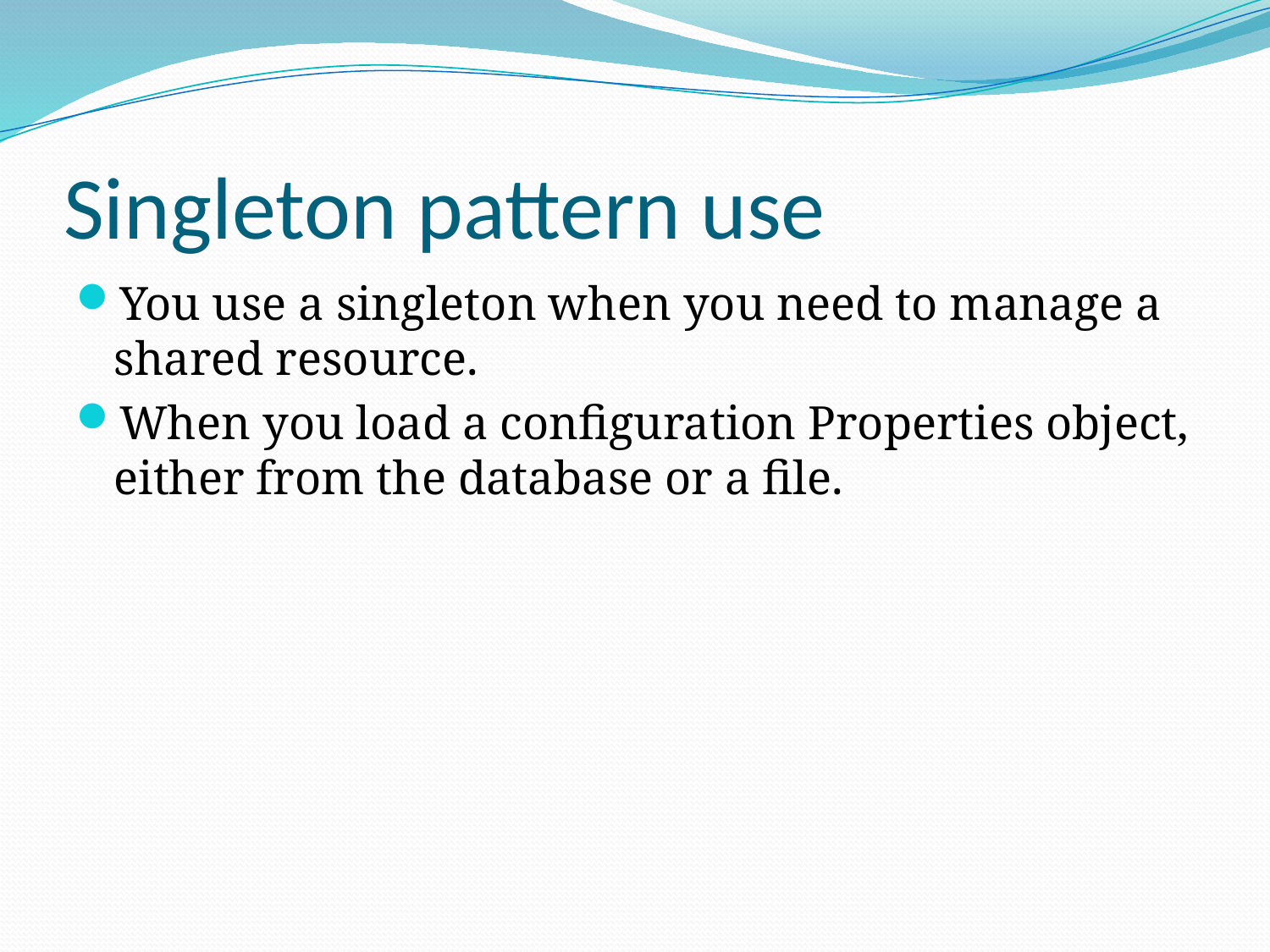

# Singleton pattern use
You use a singleton when you need to manage a shared resource.
When you load a configuration Properties object, either from the database or a file.